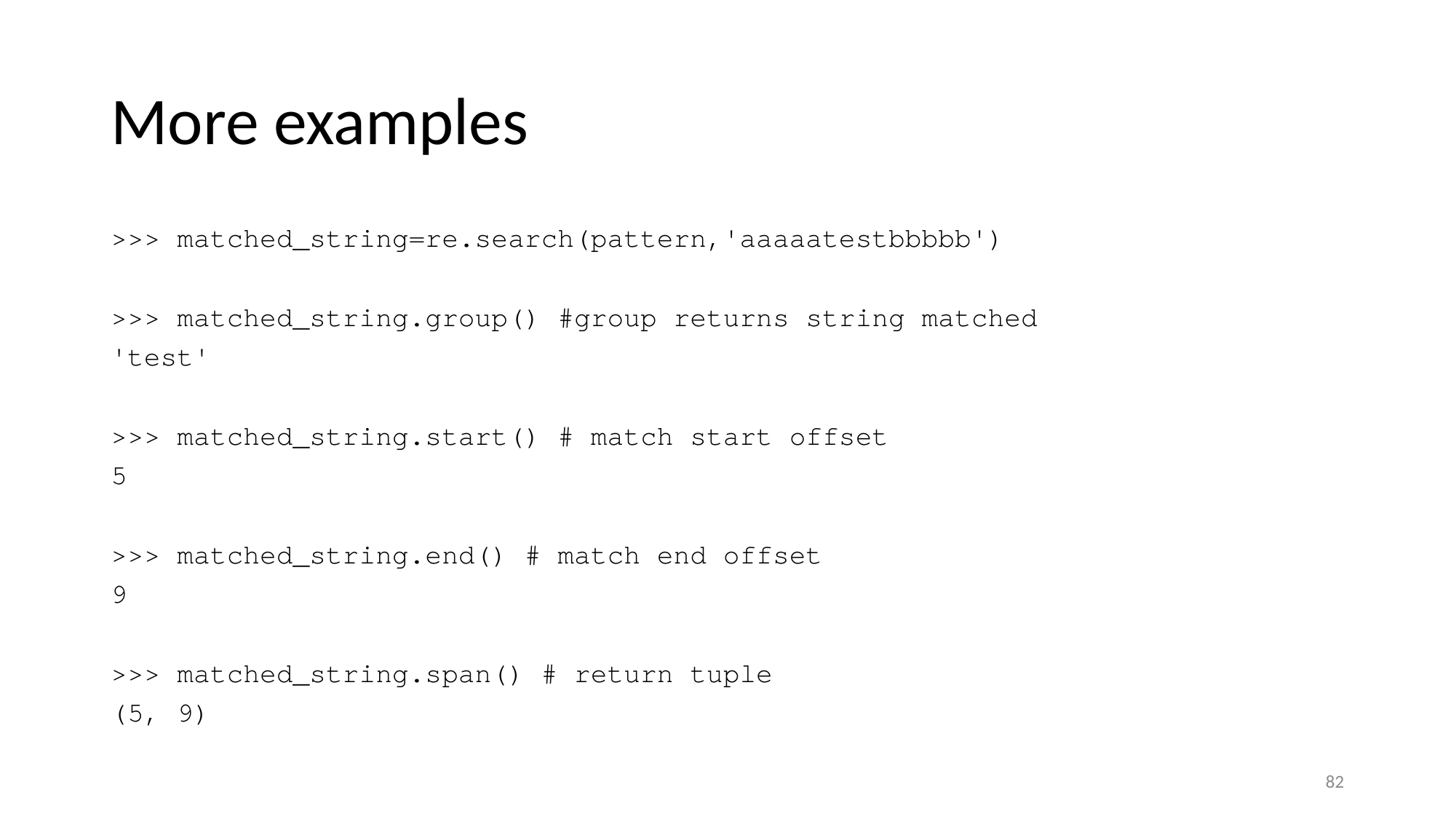

# More examples
>>> matched_string=re.search(pattern,'aaaaatestbbbbb')

>>> matched_string.group() #group returns string matched
'test'

>>> matched_string.start() # match start offset
5

>>> matched_string.end() # match end offset
9

>>> matched_string.span() # return tuple
(5, 9)

82